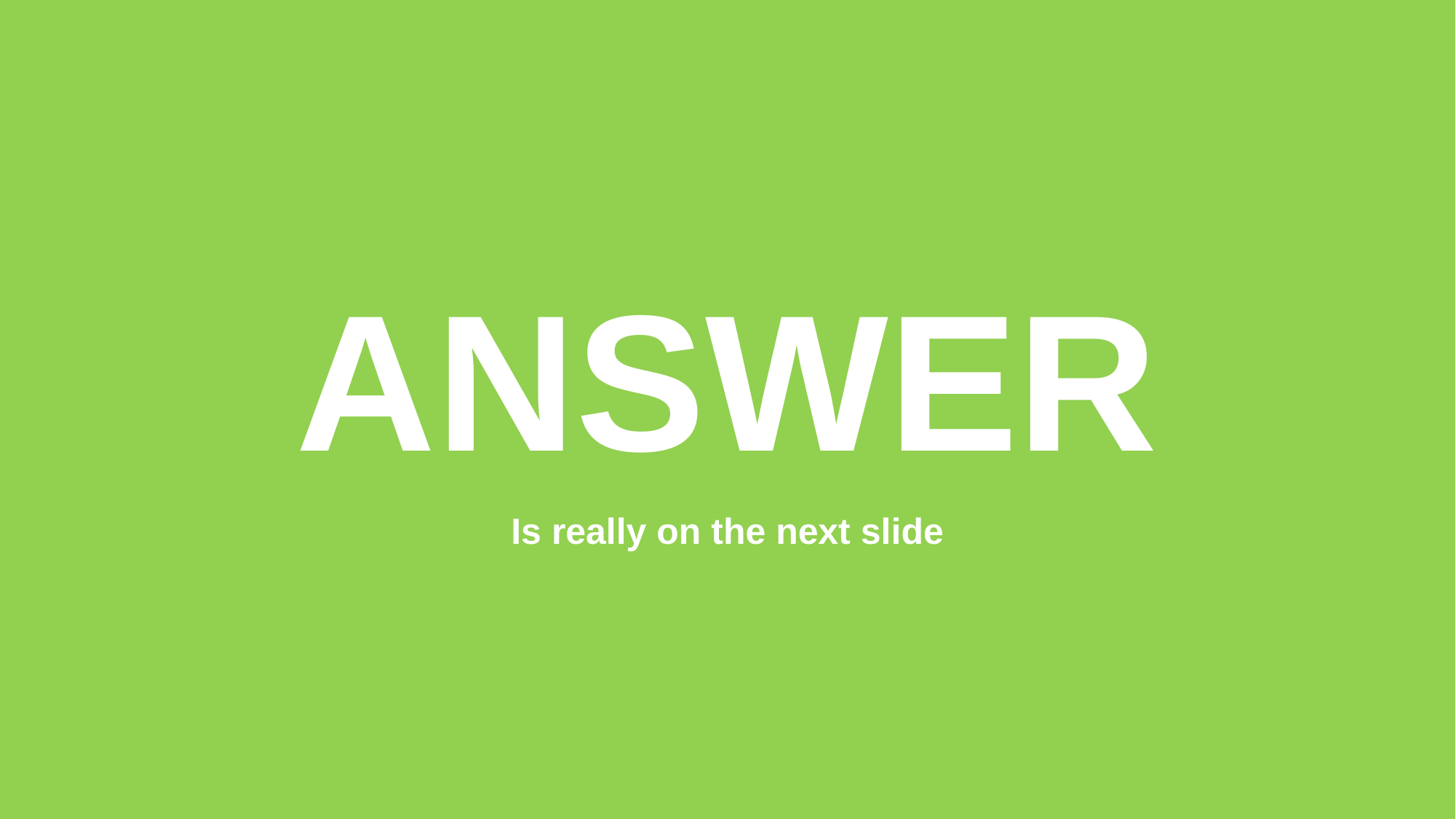

# ANSWER
Is really on the next slide